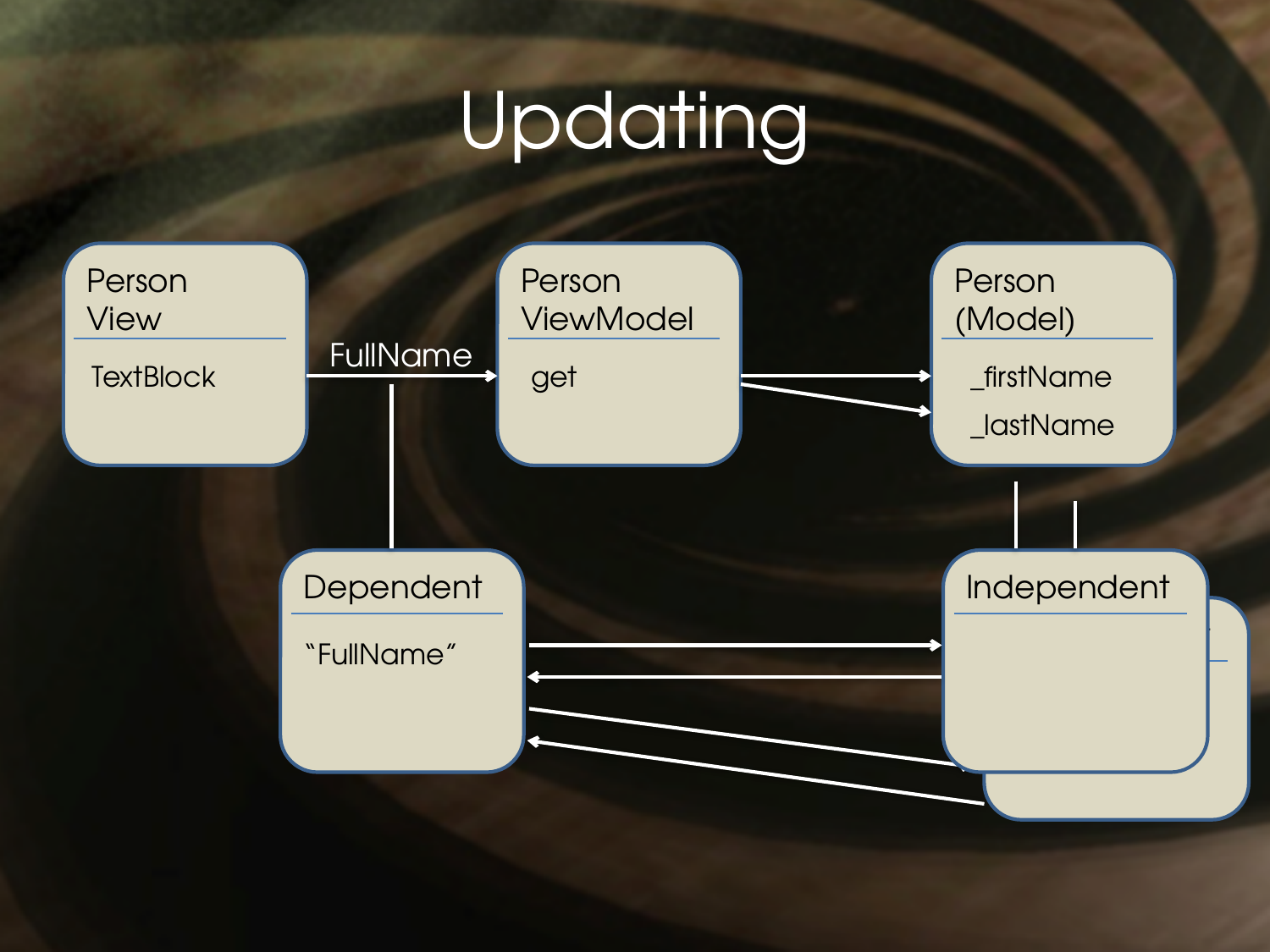

# Updating
Person
View
Person
ViewModel
Person
(Model)
FullName
TextBlock
get
_firstName
_lastName
Dependent
Independent
Independent
“FullName”